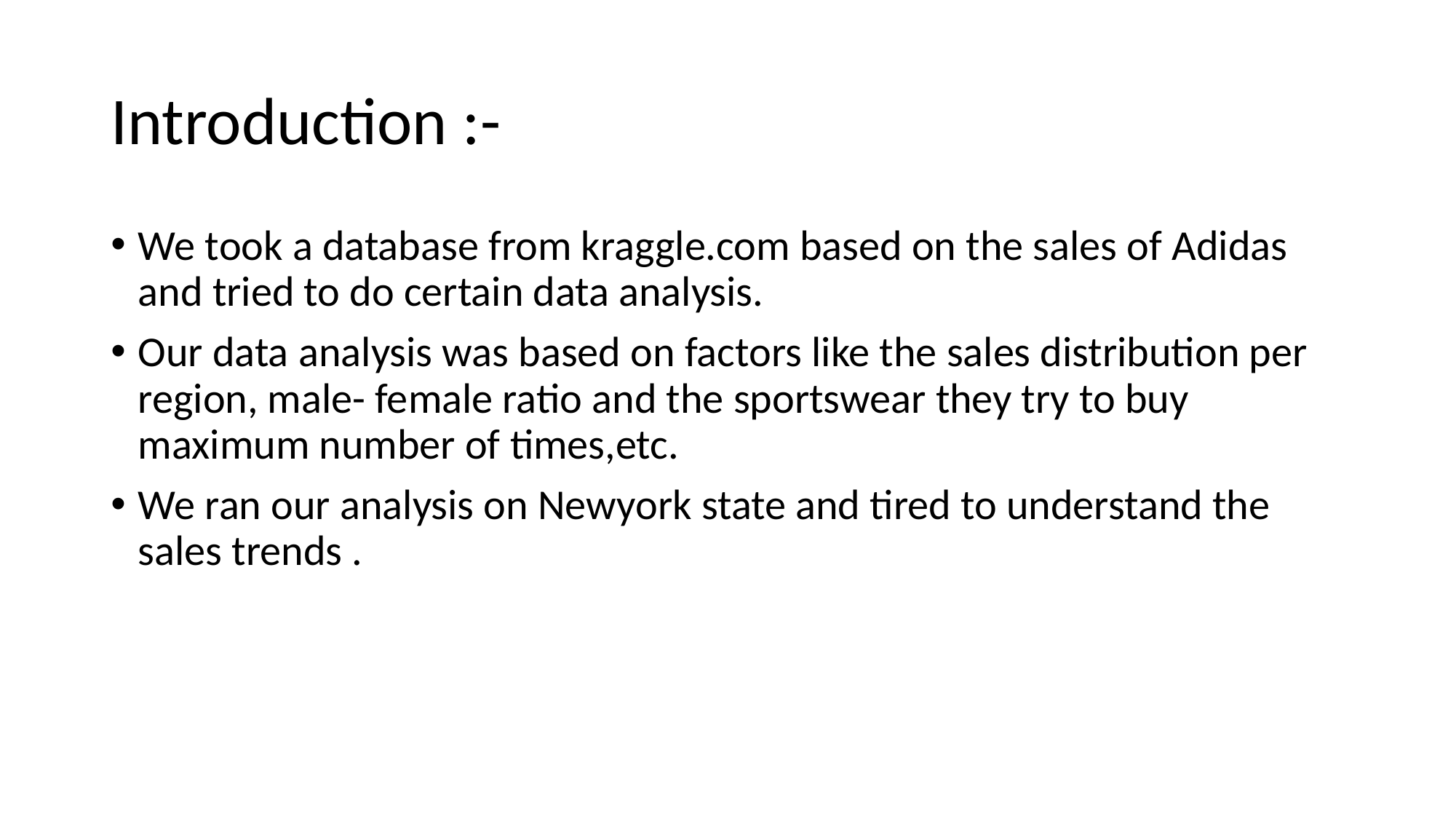

# Introduction :-
We took a database from kraggle.com based on the sales of Adidas and tried to do certain data analysis.
Our data analysis was based on factors like the sales distribution per region, male- female ratio and the sportswear they try to buy maximum number of times,etc.
We ran our analysis on Newyork state and tired to understand the sales trends .